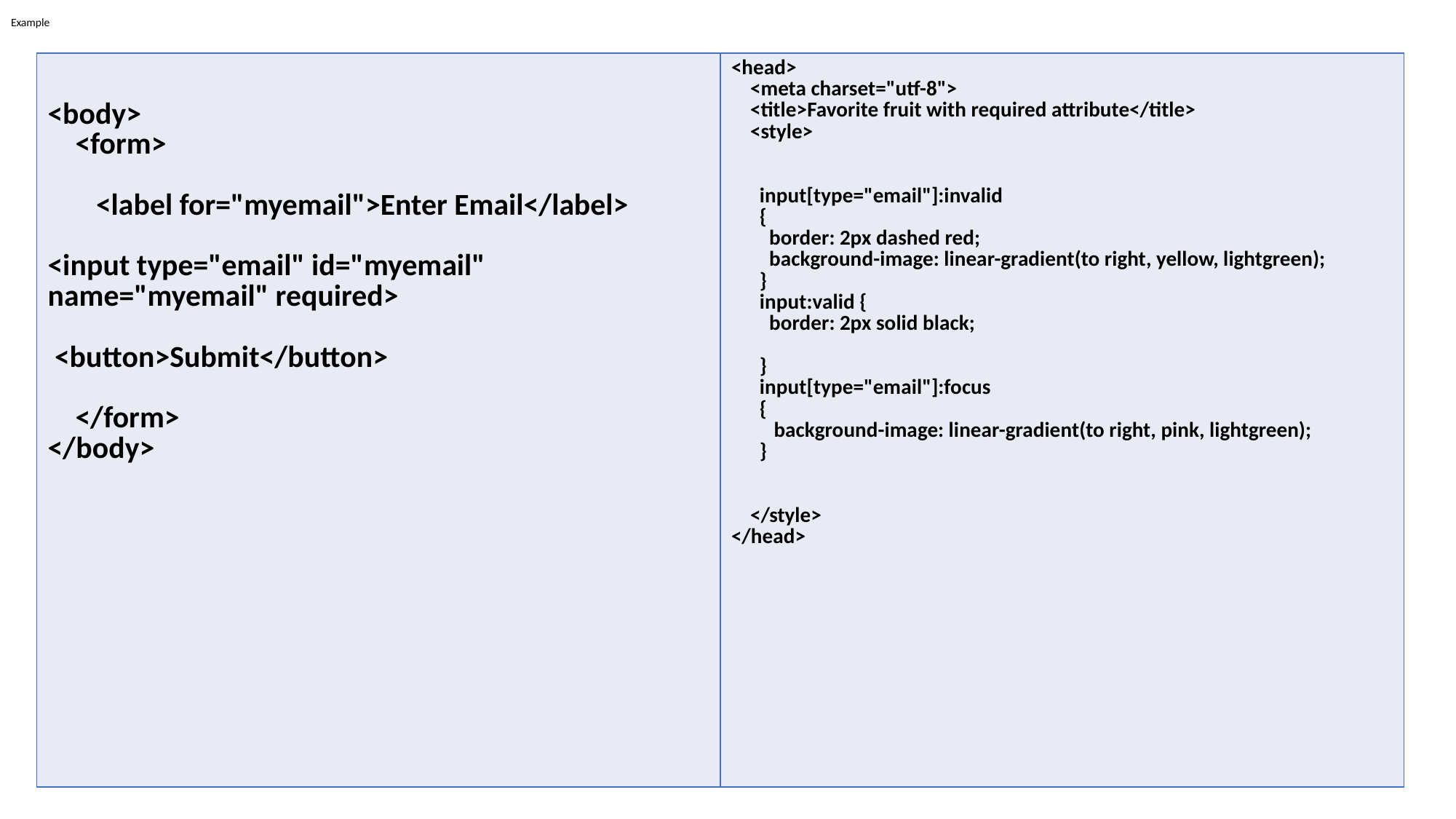

# Example
| <body> <form> <label for="myemail">Enter Email</label> <input type="email" id="myemail" name="myemail" required> <button>Submit</button> </form> </body> | <head> <meta charset="utf-8"> <title>Favorite fruit with required attribute</title> <style> input[type="email"]:invalid { border: 2px dashed red; background-image: linear-gradient(to right, yellow, lightgreen); } input:valid { border: 2px solid black; } input[type="email"]:focus { background-image: linear-gradient(to right, pink, lightgreen); } </style> </head> |
| --- | --- |